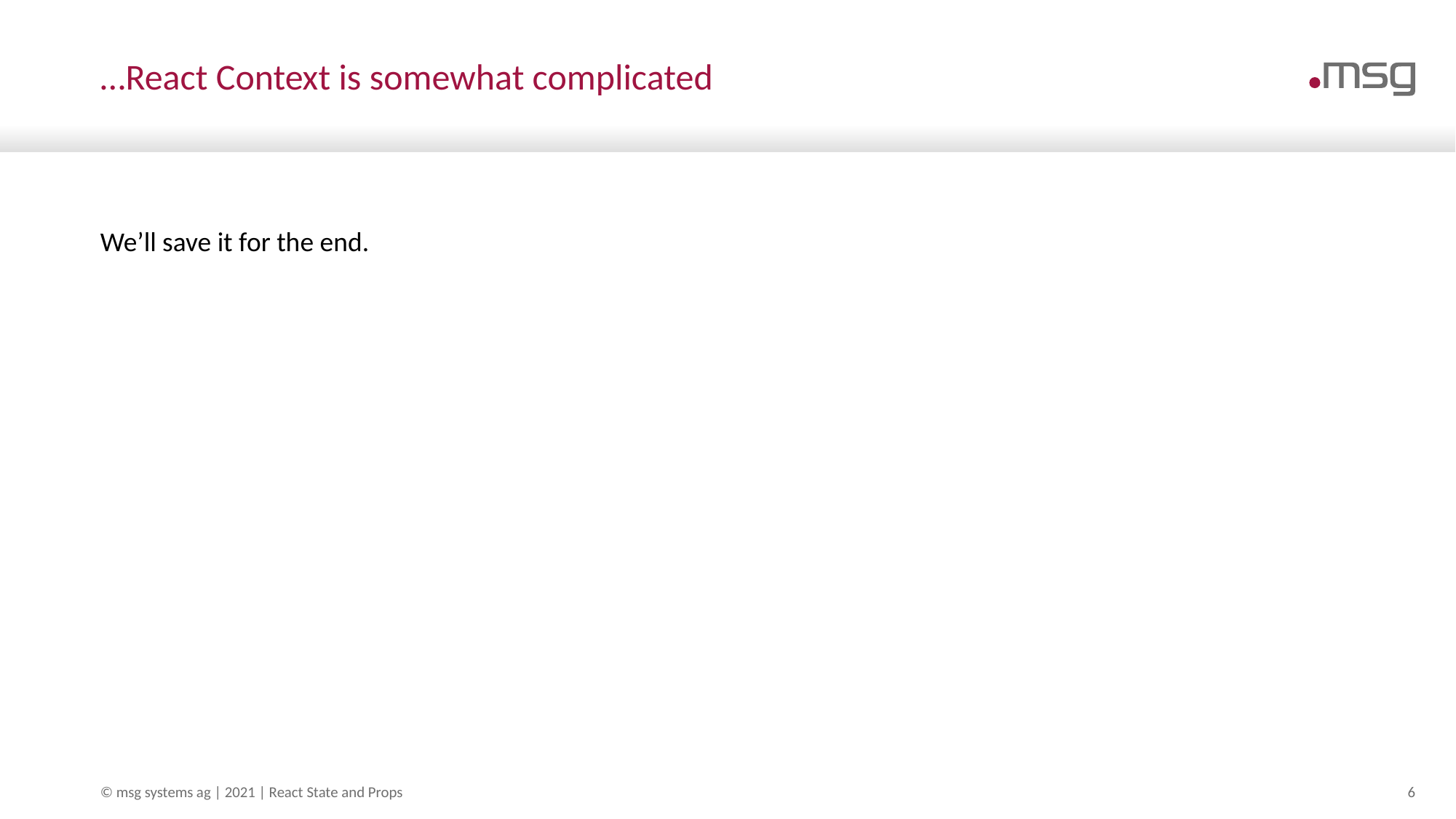

# …React Context is somewhat complicated
We’ll save it for the end.
© msg systems ag | 2021 | React State and Props
6